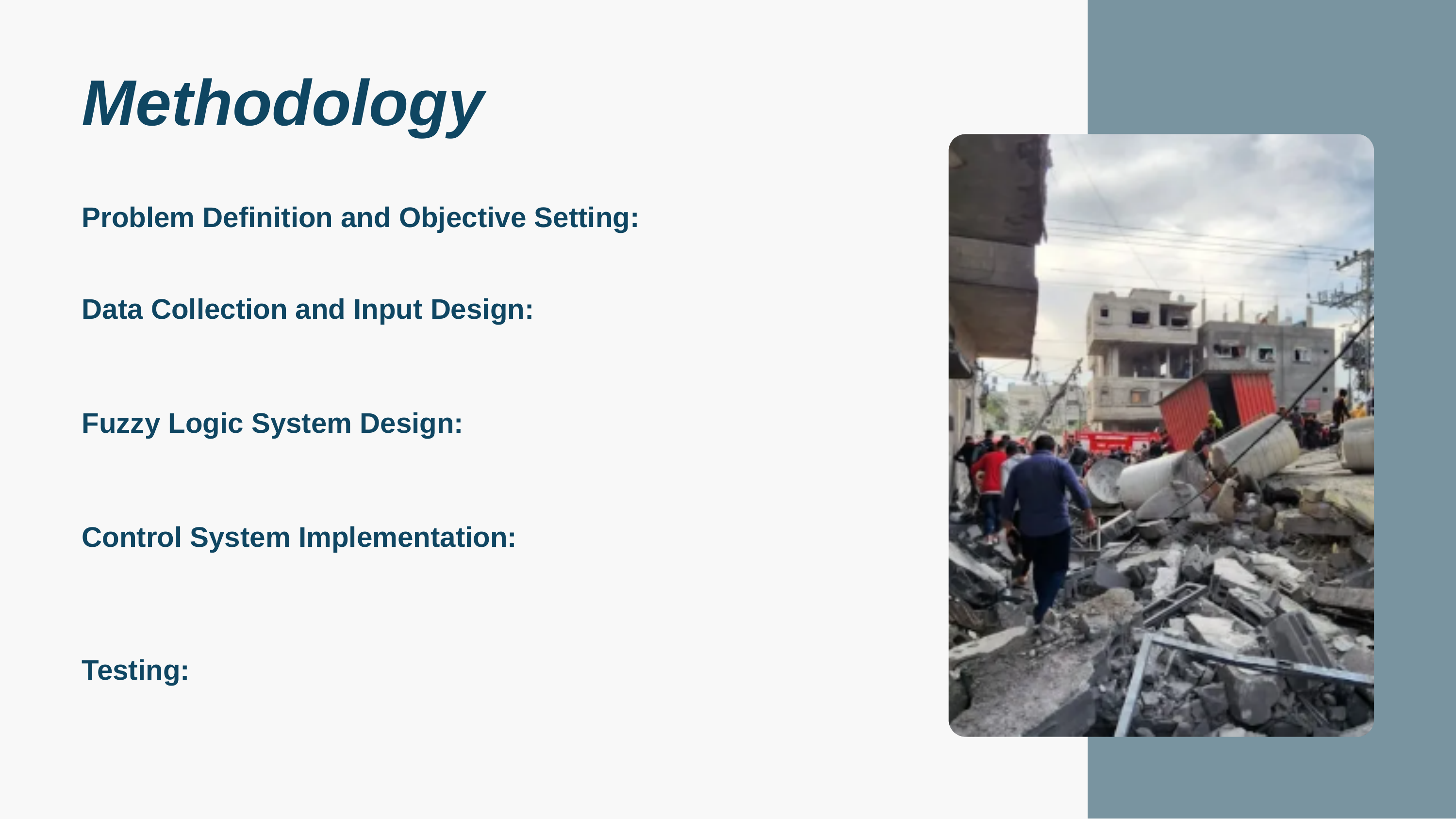

Methodology

Problem Definition and Objective Setting:
Data Collection and Input Design:
Fuzzy Logic System Design:
Control System Implementation:
Testing: